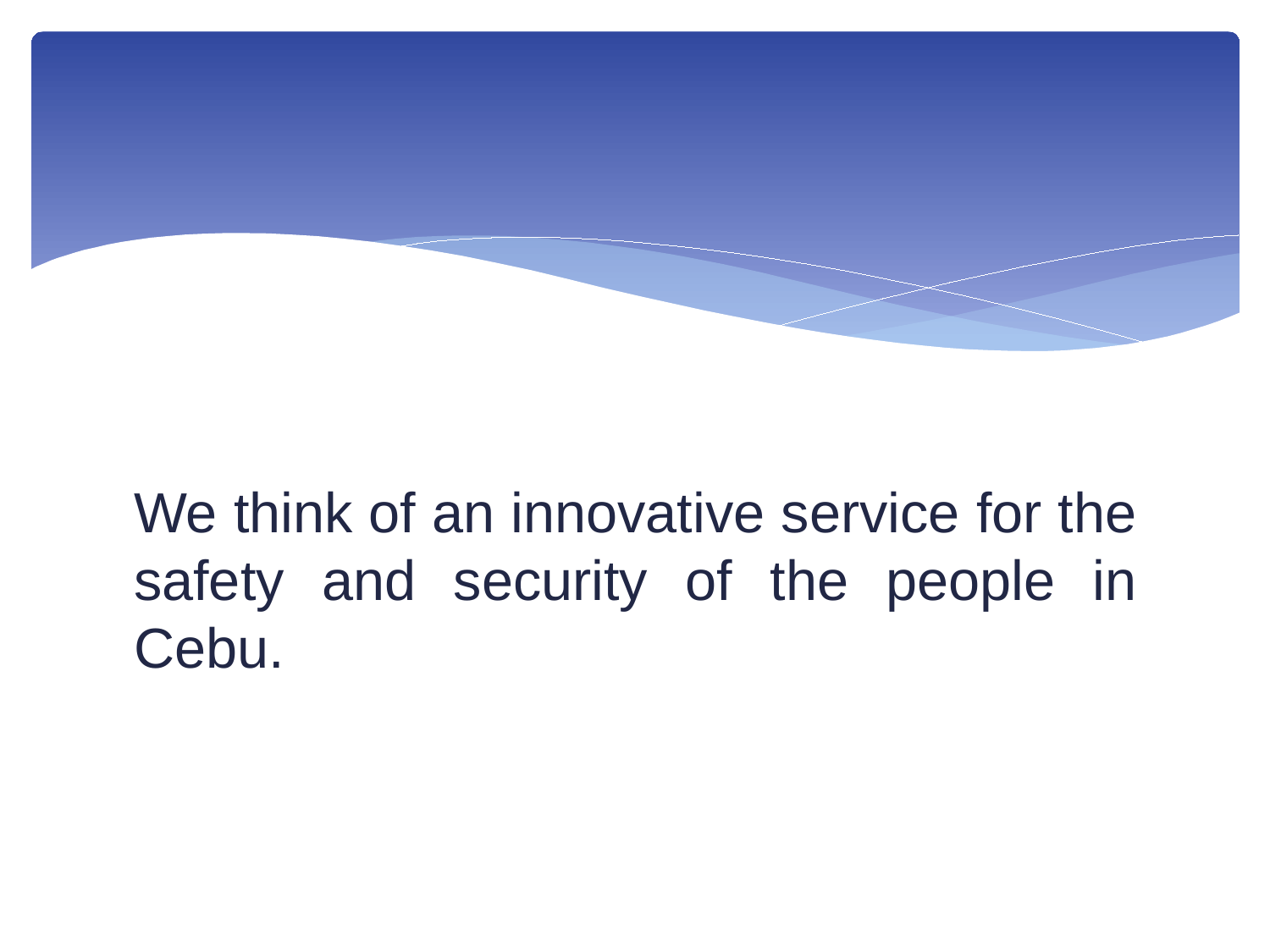

#
We think of an innovative service for the safety and security of the people in Cebu.